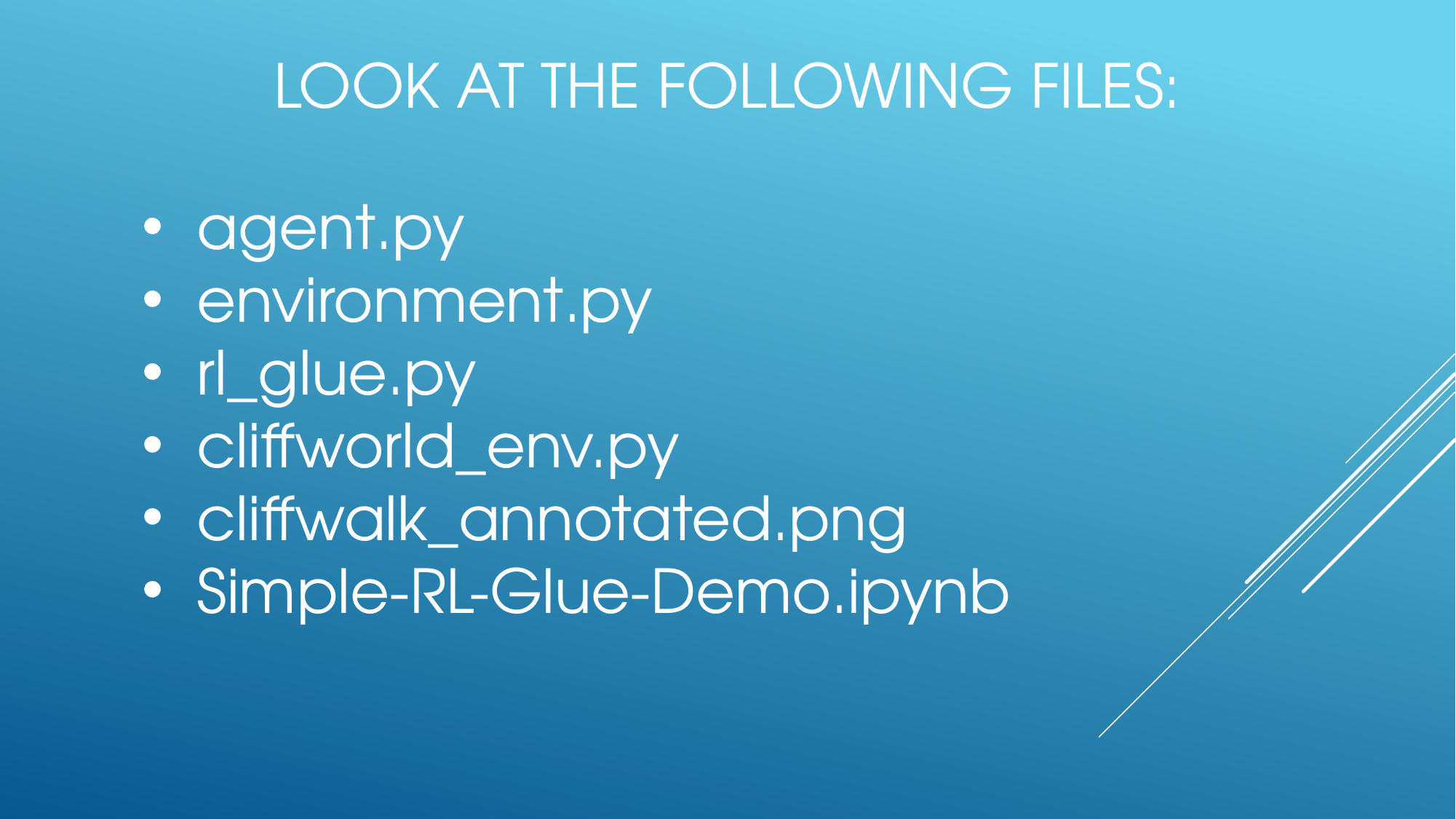

# Look at the Following Files:
agent.py
environment.py
rl_glue.py
cliffworld_env.py
cliffwalk_annotated.png
Simple-RL-Glue-Demo.ipynb